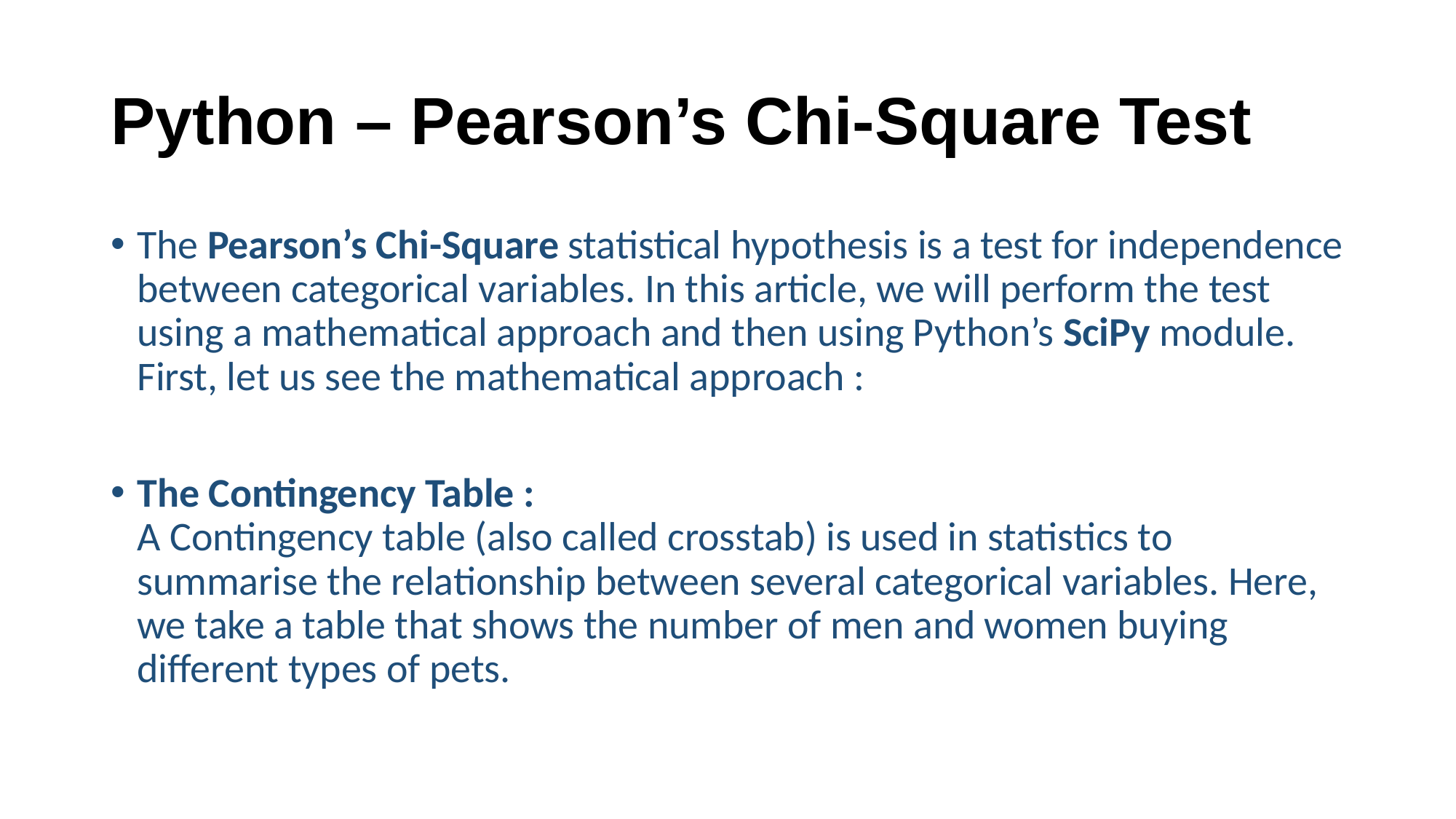

# Python – Pearson’s Chi-Square Test
The Pearson’s Chi-Square statistical hypothesis is a test for independence between categorical variables. In this article, we will perform the test using a mathematical approach and then using Python’s SciPy module.
First, let us see the mathematical approach :

The Contingency Table :
A Contingency table (also called crosstab) is used in statistics to summarise the relationship between several categorical variables. Here, we take a table that shows the number of men and women buying different types of pets.